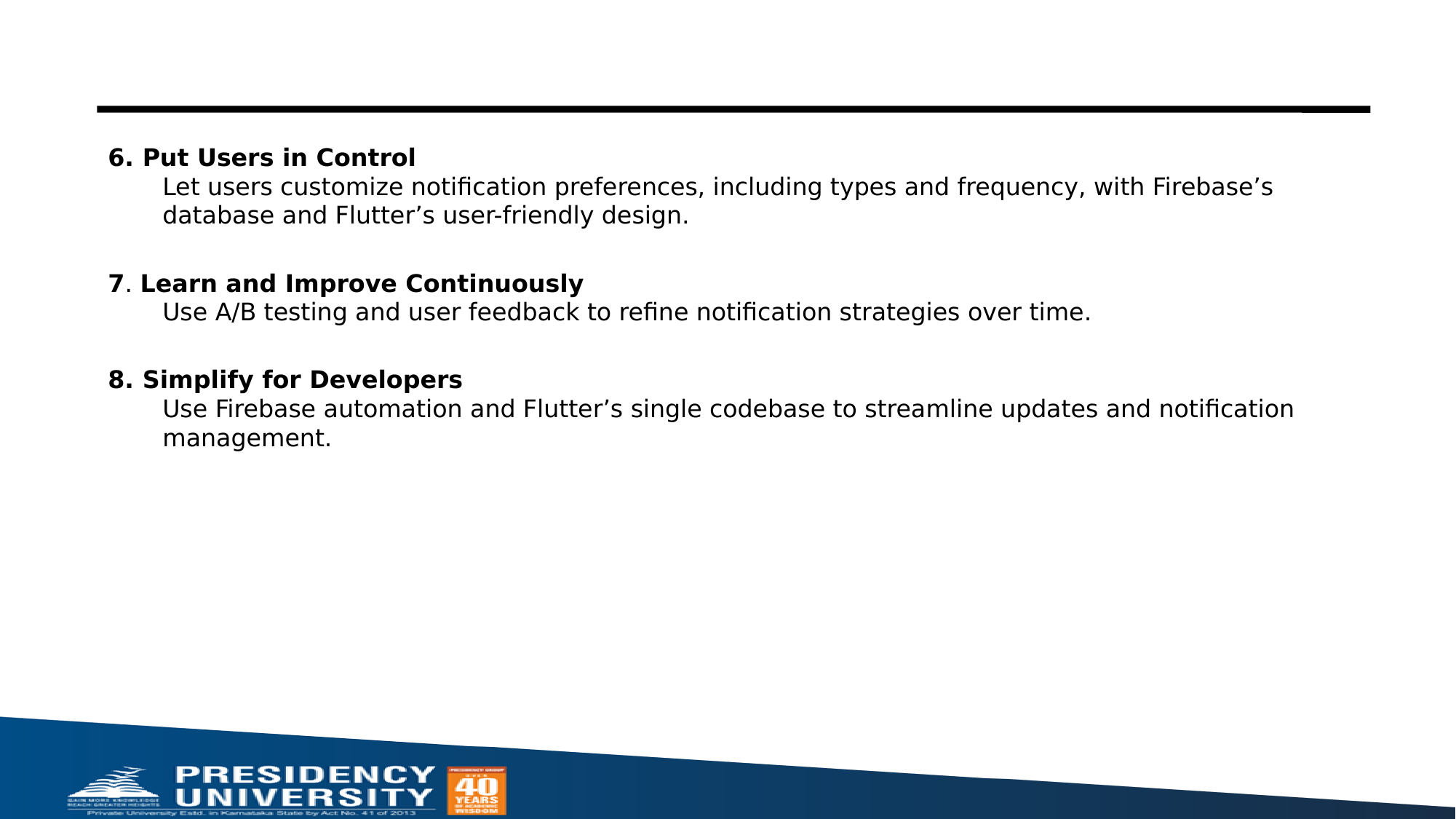

6. Put Users in Control
Let users customize notification preferences, including types and frequency, with Firebase’s database and Flutter’s user-friendly design.

7. Learn and Improve Continuously
Use A/B testing and user feedback to refine notification strategies over time.

8. Simplify for Developers
Use Firebase automation and Flutter’s single codebase to streamline updates and notification management.